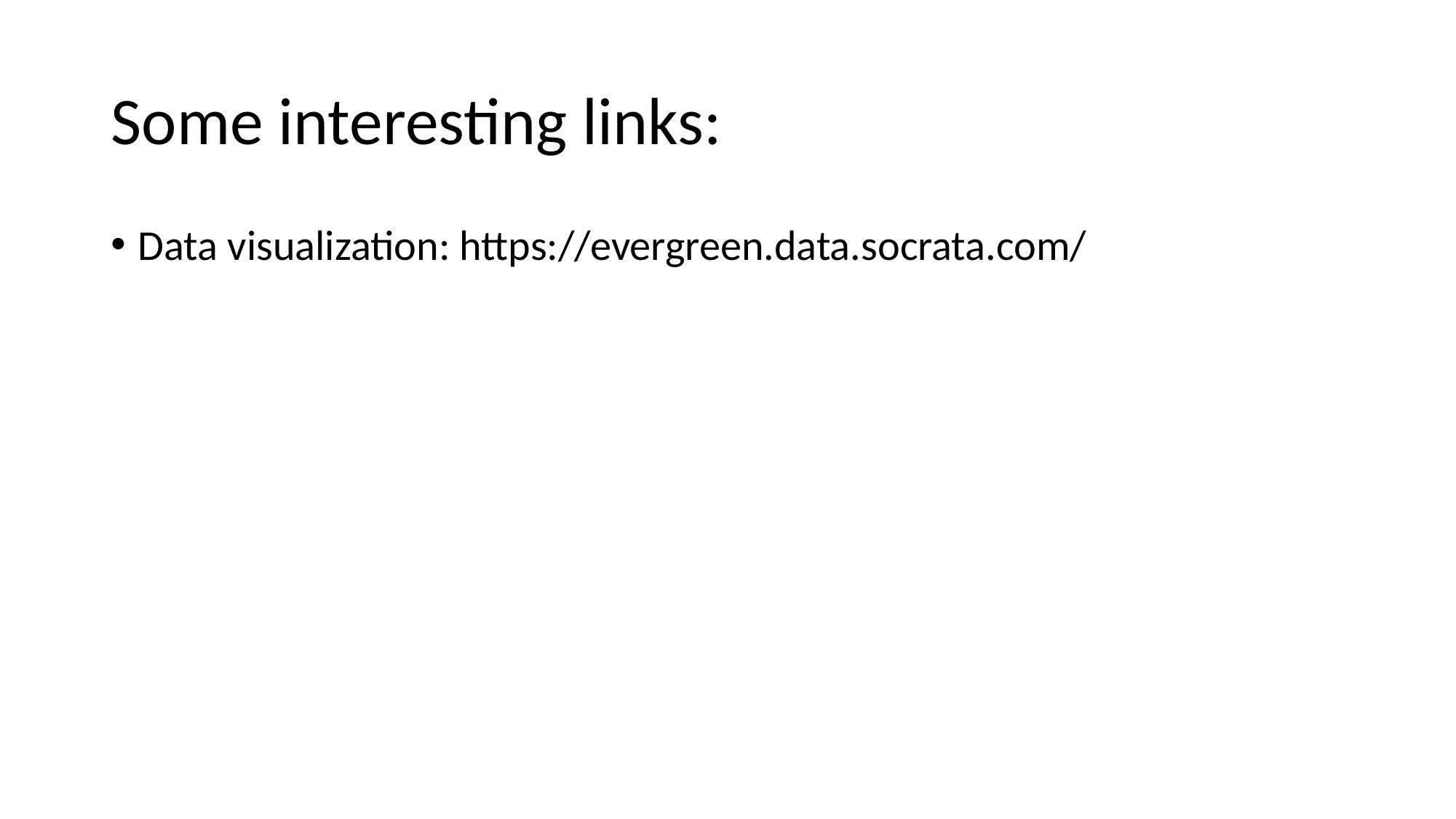

# Some interesting links:
Data visualization: https://evergreen.data.socrata.com/